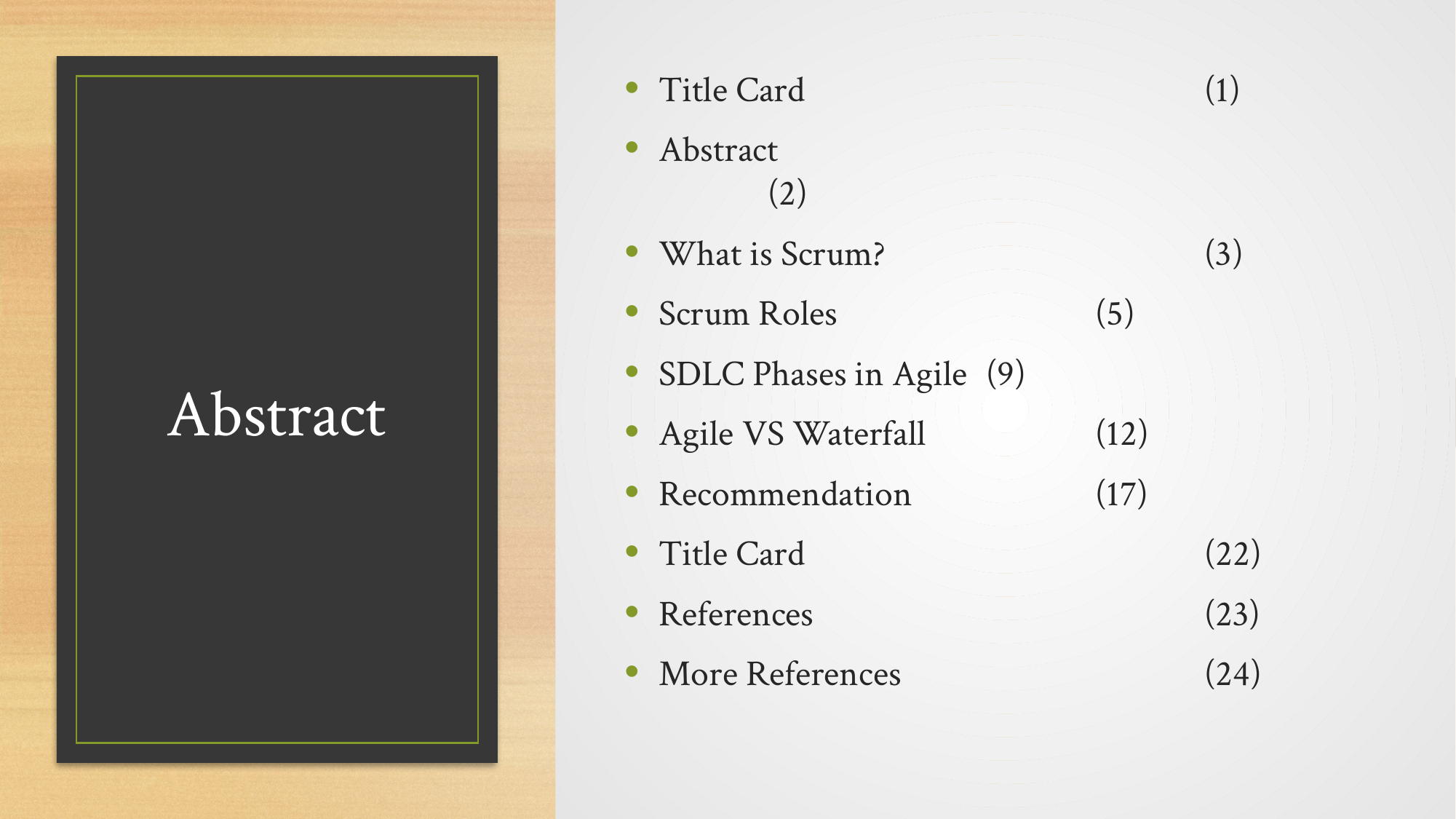

Title Card 				(1)
Abstract 					(2)
What is Scrum? 			(3)
Scrum Roles 			(5)
SDLC Phases in Agile 	(9)
Agile VS Waterfall 		(12)
Recommendation 		(17)
Title Card 				(22)
References 				(23)
More References			(24)

# Abstract